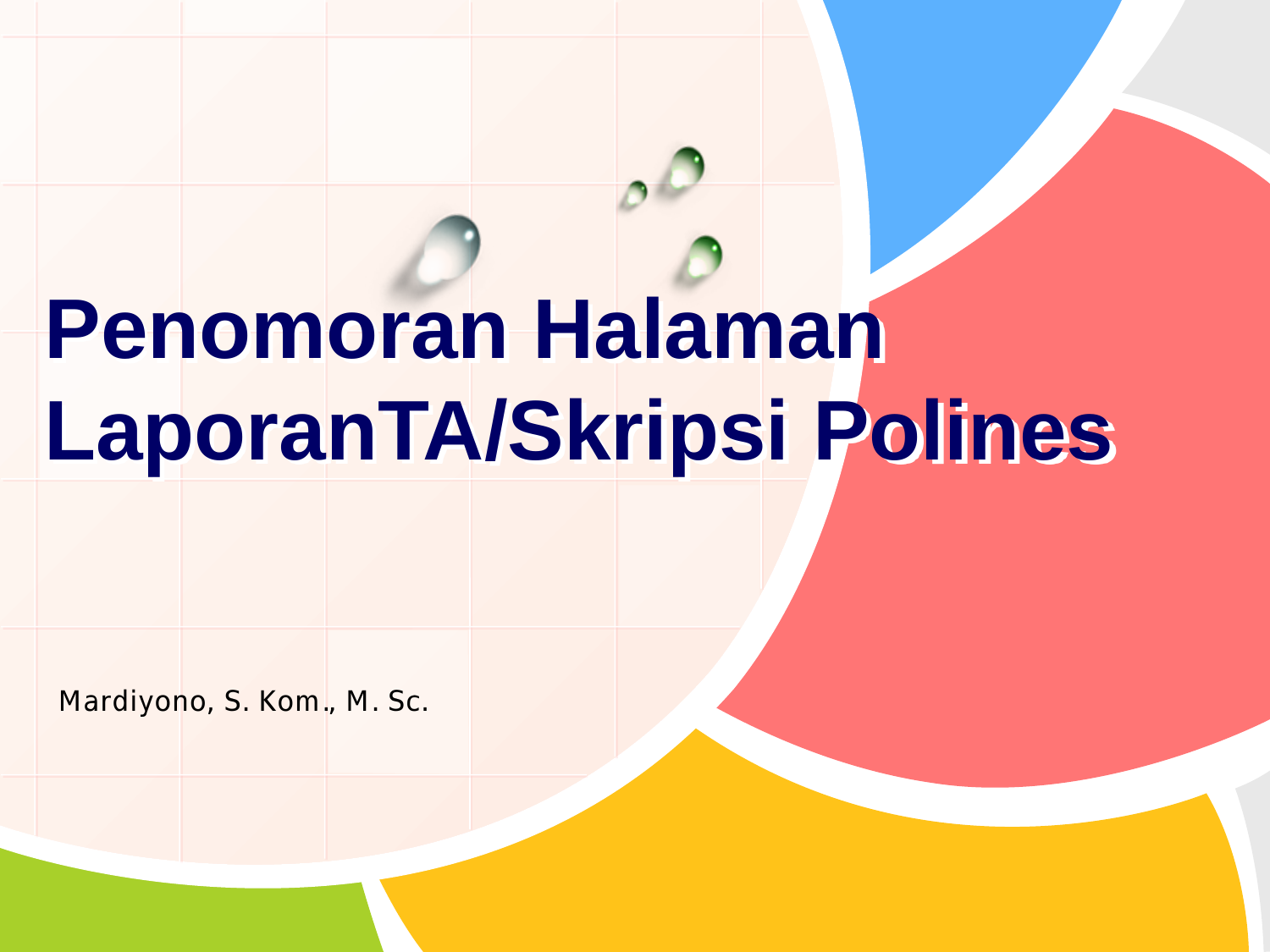

# Penomoran Halaman LaporanTA/Skripsi Polines
Mardiyono, S. Kom., M. Sc.